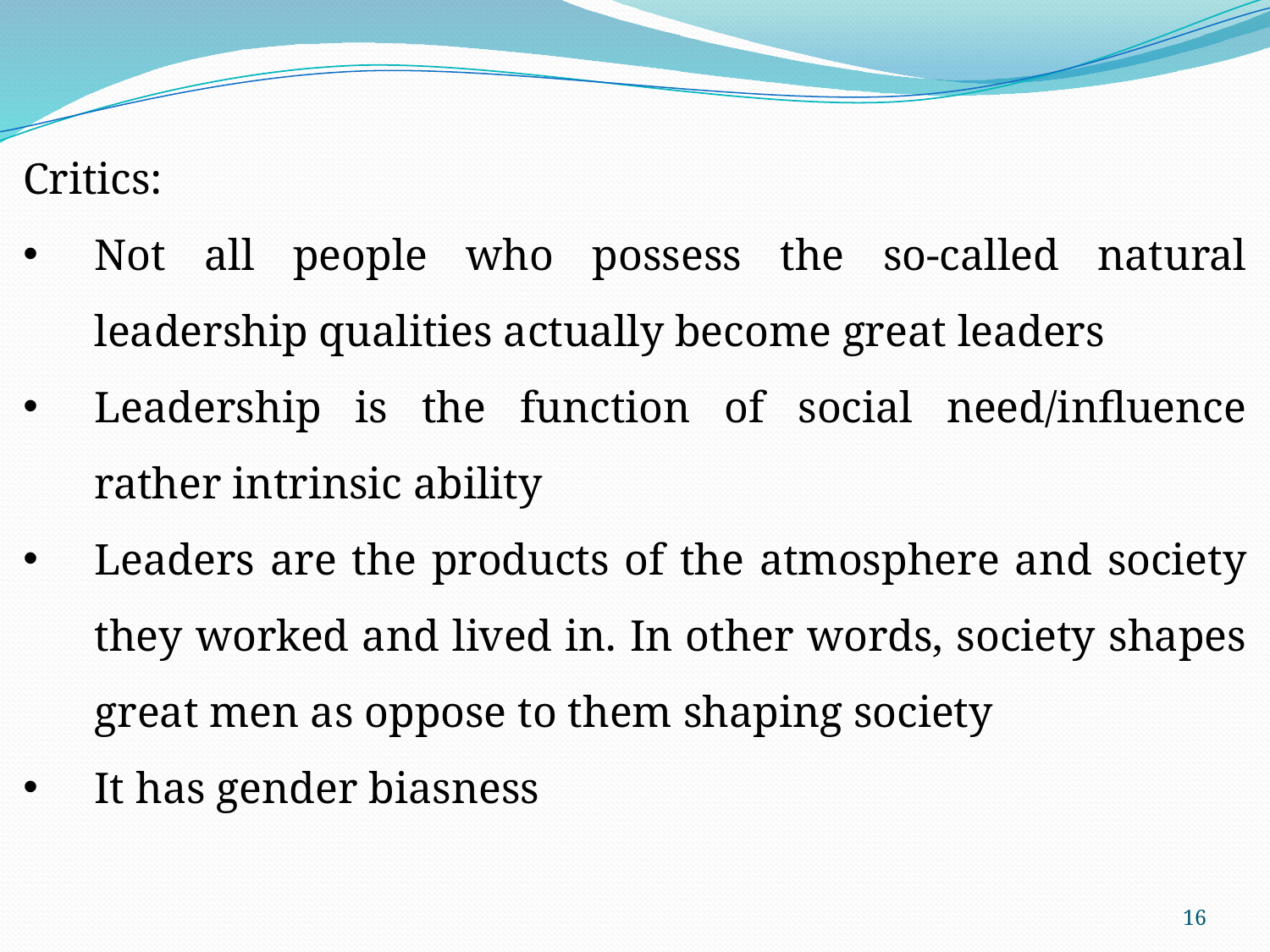

Critics:
Not all people who possess the so-called natural leadership qualities actually become great leaders
Leadership is the function of social need/influence rather intrinsic ability
Leaders are the products of the atmosphere and society they worked and lived in. In other words, society shapes great men as oppose to them shaping society
It has gender biasness
16